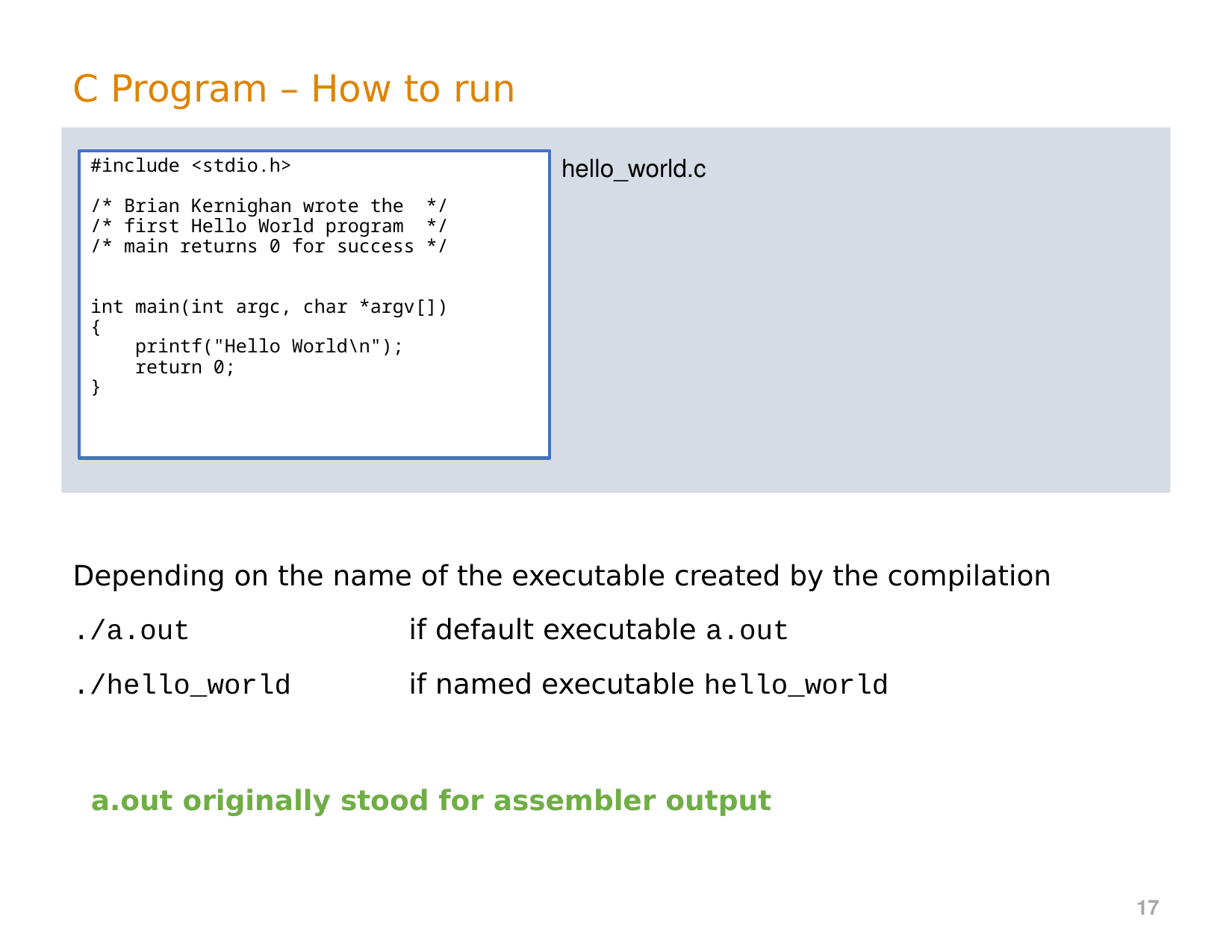

# C Program – How to run

#include <stdio.h>

/* Brian Kernighan wrote the  */
/* first Hello World program  */
/* main returns 0 for success */

int main(int argc, char *argv[])
{
    printf("Hello World\n");
    return 0;
}

hello_world.c
Depending on the name of the executable created by the compilation
./a.out		if default executable a.out
./hello_world		if named executable hello_world
a.out originally stood for assembler output
17